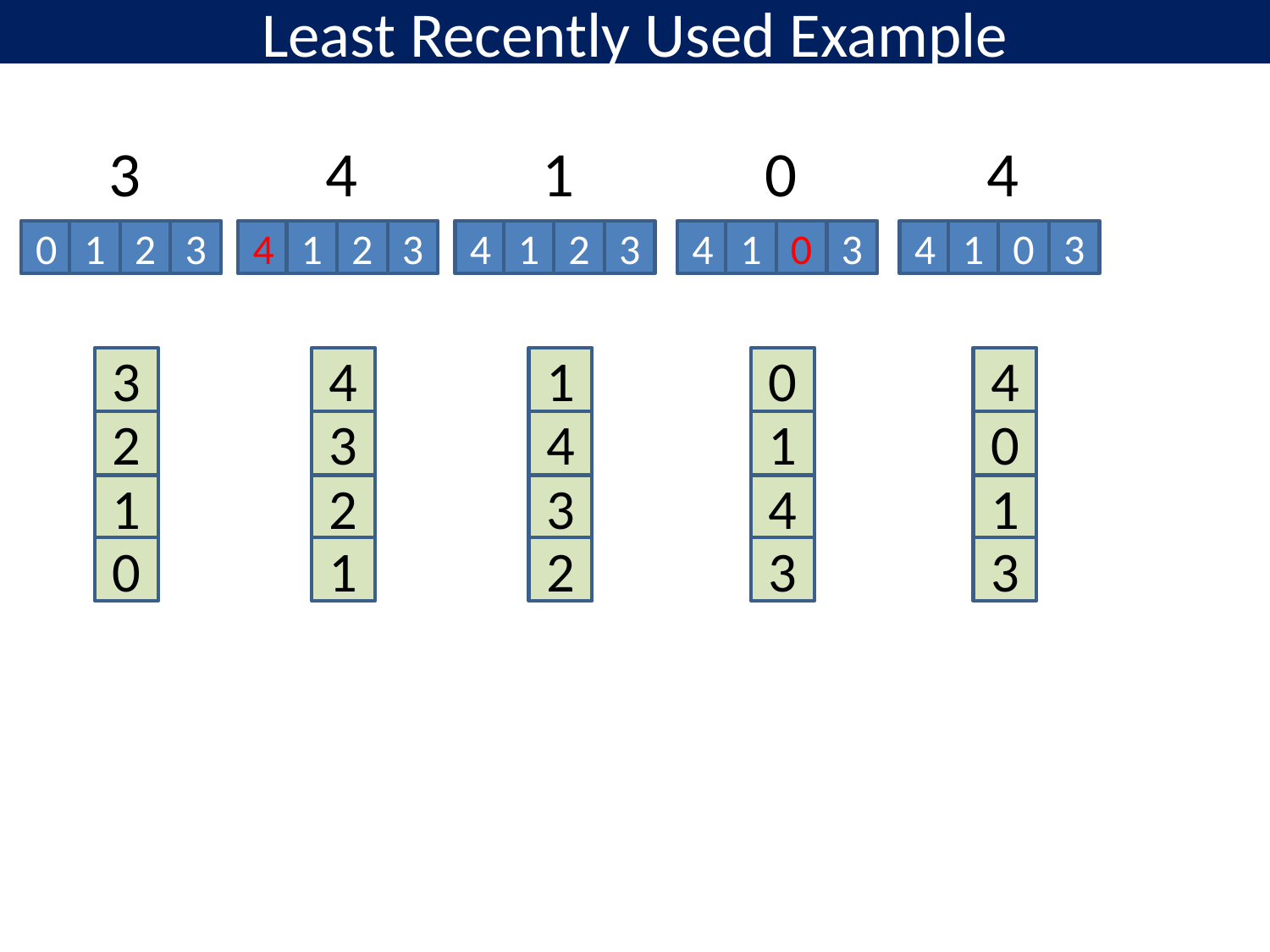

# Least Recently Used Example
3
0
1
2
3
3
2
1
0
4
4
1
2
3
4
3
2
1
1
4
1
2
3
1
4
3
2
0
4
1
0
3
0
1
4
3
4
4
1
0
3
4
0
1
3